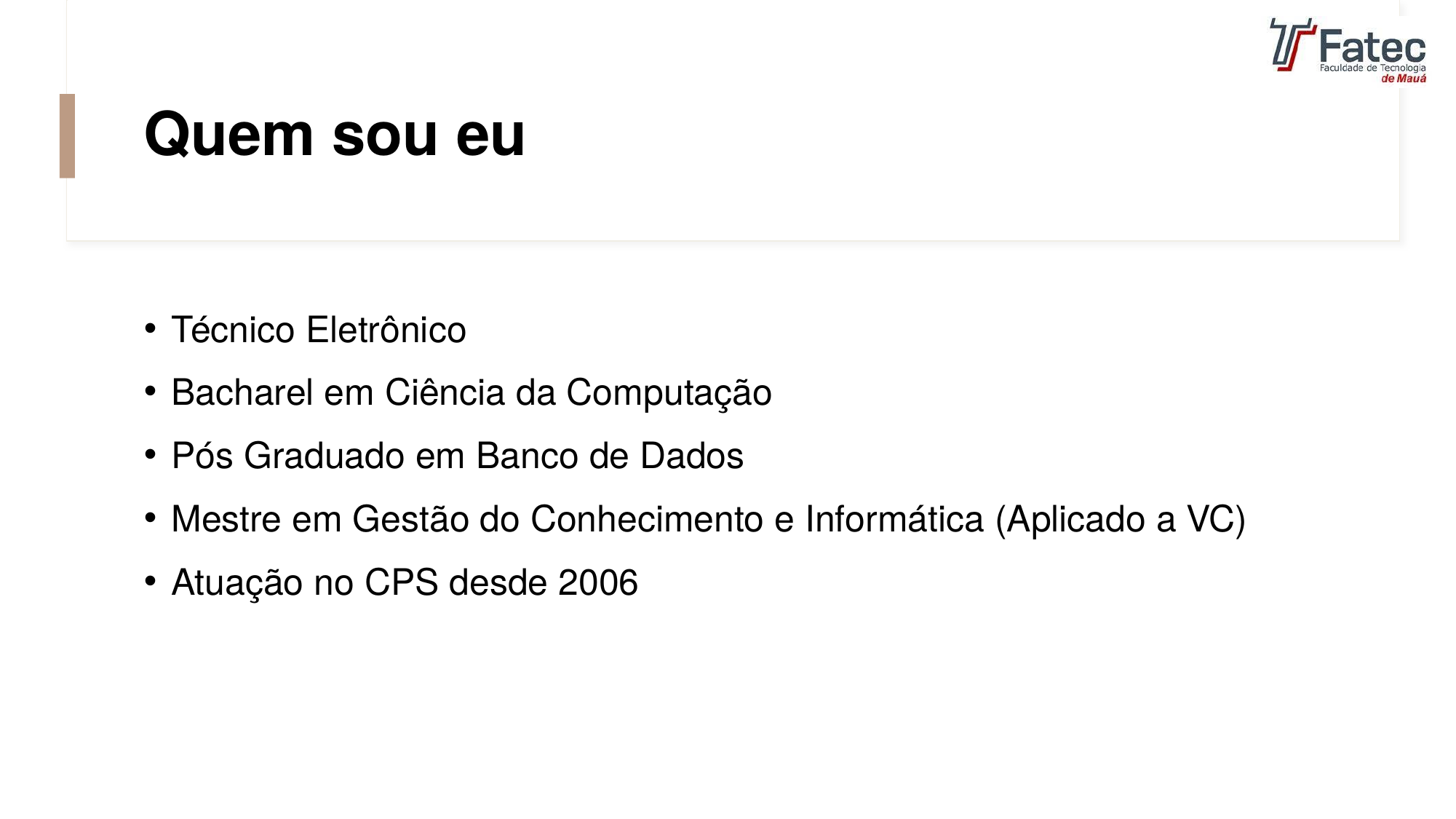

# Quem sou eu
Técnico Eletrônico
Bacharel em Ciência da Computação
Pós Graduado em Banco de Dados
Mestre em Gestão do Conhecimento e Informática (Aplicado a VC)
Atuação no CPS desde 2006